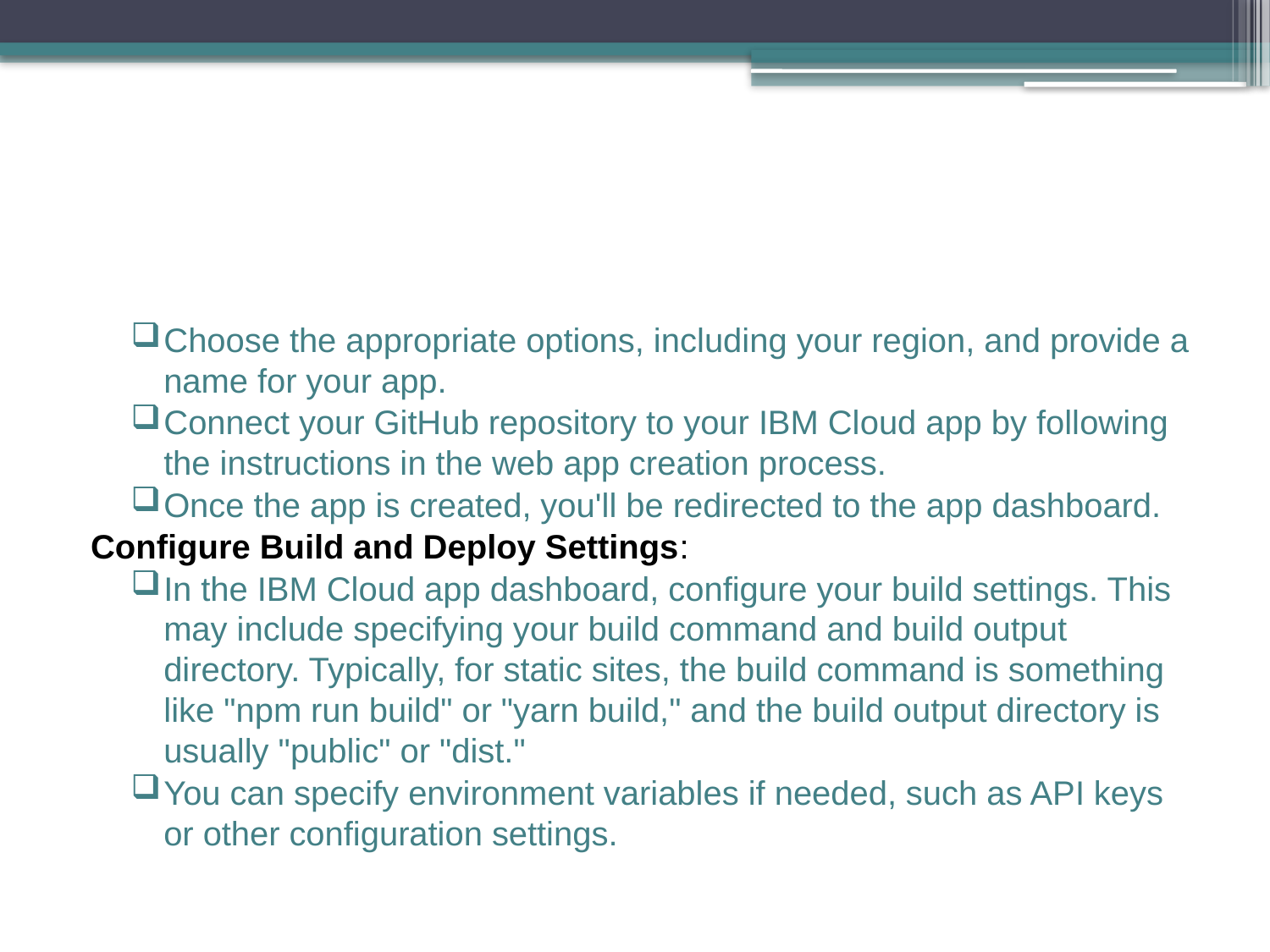

#
Choose the appropriate options, including your region, and provide a name for your app.
Connect your GitHub repository to your IBM Cloud app by following the instructions in the web app creation process.
Once the app is created, you'll be redirected to the app dashboard.
Configure Build and Deploy Settings:
In the IBM Cloud app dashboard, configure your build settings. This may include specifying your build command and build output directory. Typically, for static sites, the build command is something like "npm run build" or "yarn build," and the build output directory is usually "public" or "dist."
You can specify environment variables if needed, such as API keys or other configuration settings.